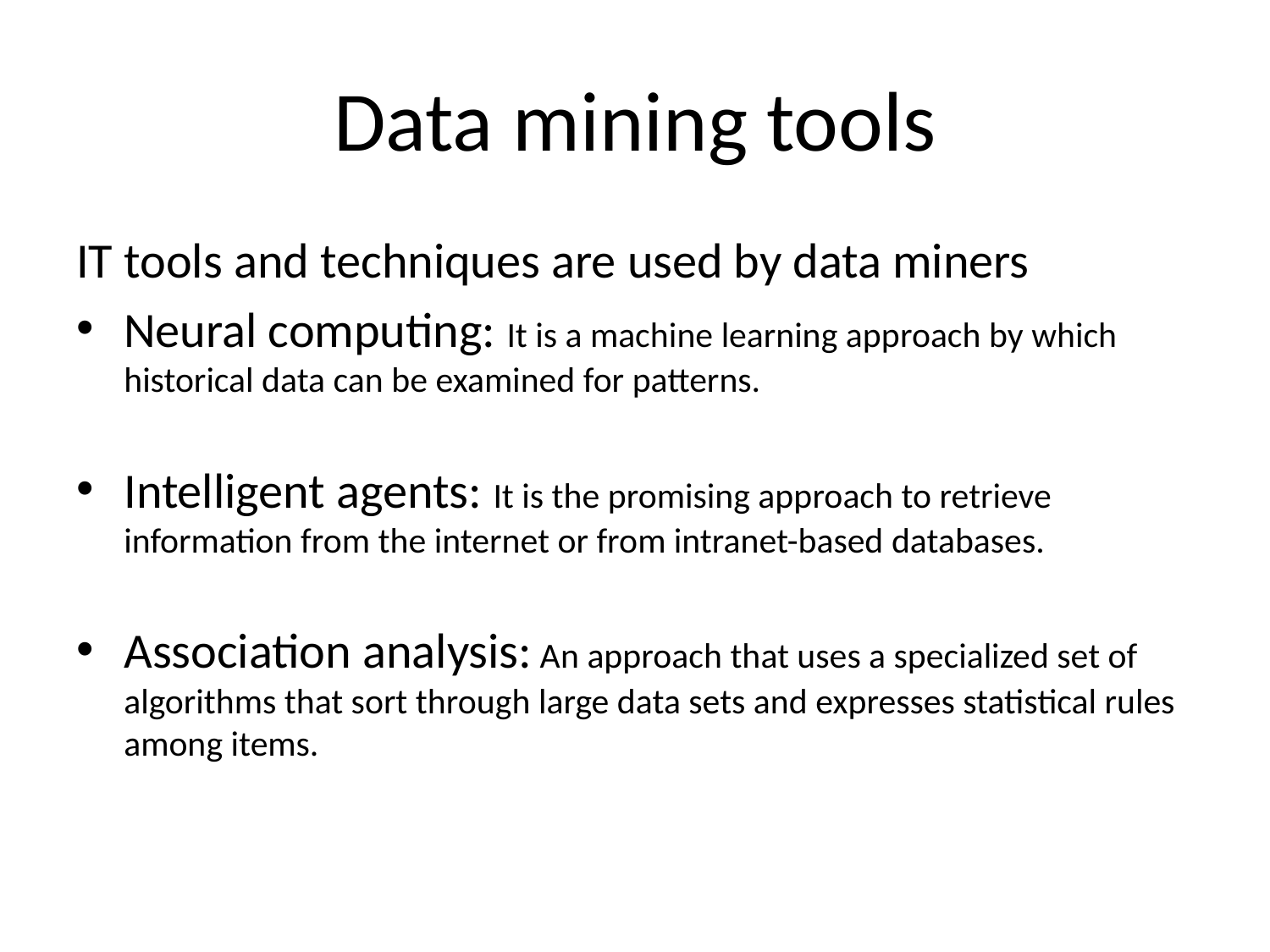

# Data mining tools
IT tools and techniques are used by data miners
Neural computing: It is a machine learning approach by which historical data can be examined for patterns.

Intelligent agents: It is the promising approach to retrieve information from the internet or from intranet-based databases.

Association analysis: An approach that uses a specialized set of algorithms that sort through large data sets and expresses statistical rules among items.